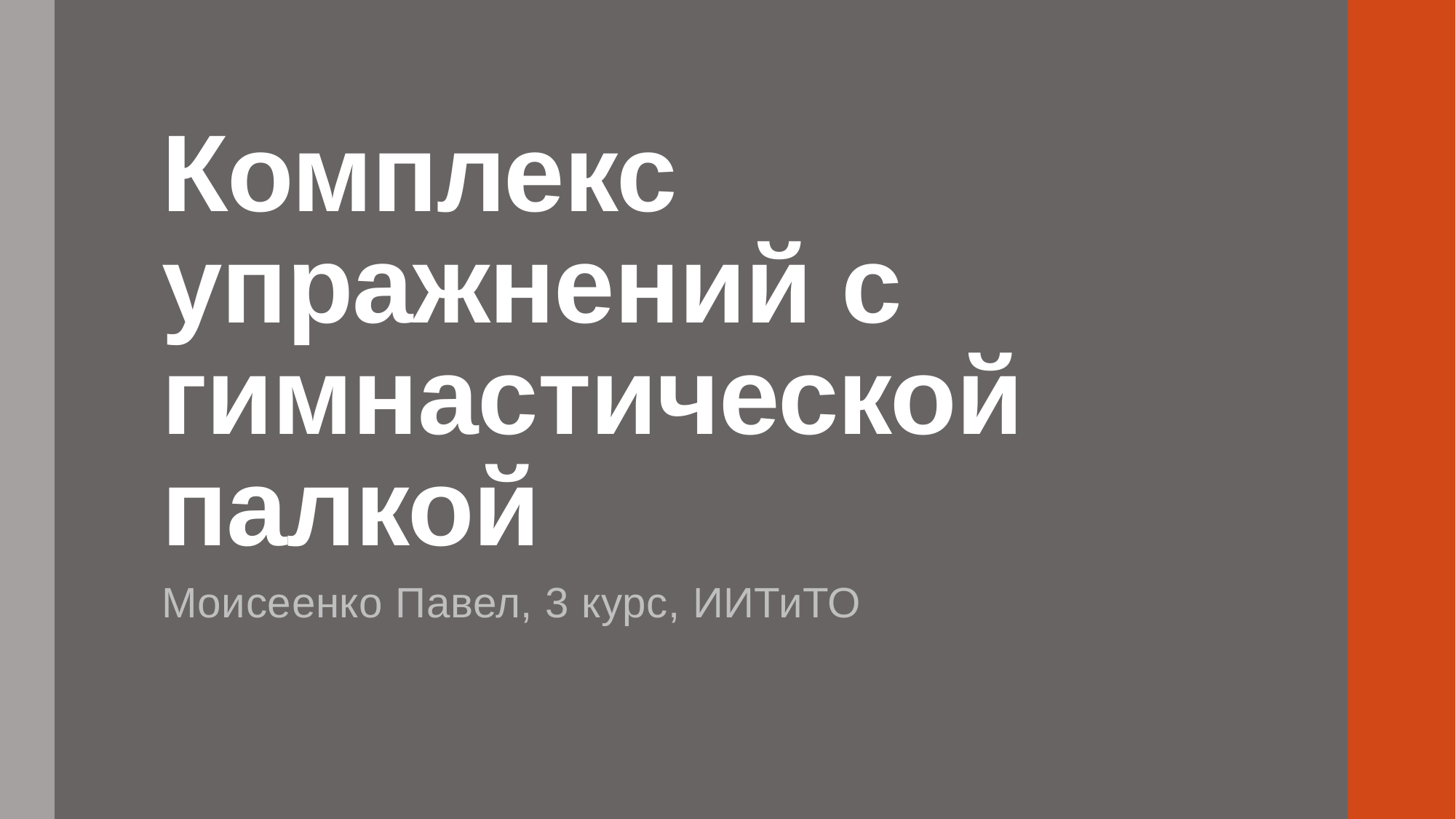

# Комплекс упражнений с гимнастической палкой
Моисеенко Павел, 3 курс, ИИТиТО